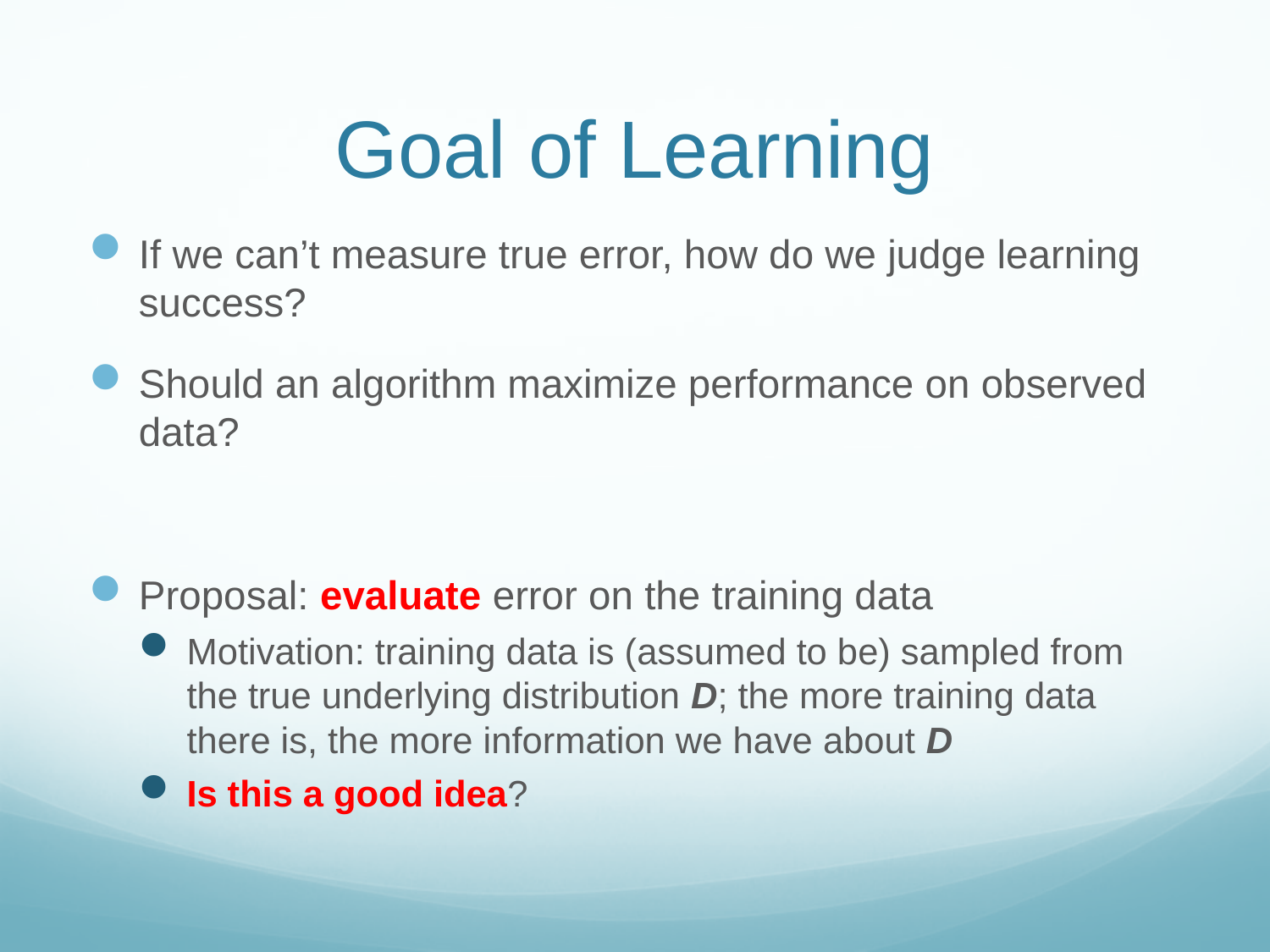

# Goal of Learning
If we can’t measure true error, how do we judge learning success?
Should an algorithm maximize performance on observed data?

Proposal: evaluate error on the training data
Motivation: training data is (assumed to be) sampled from the true underlying distribution D; the more training data there is, the more information we have about D
Is this a good idea?